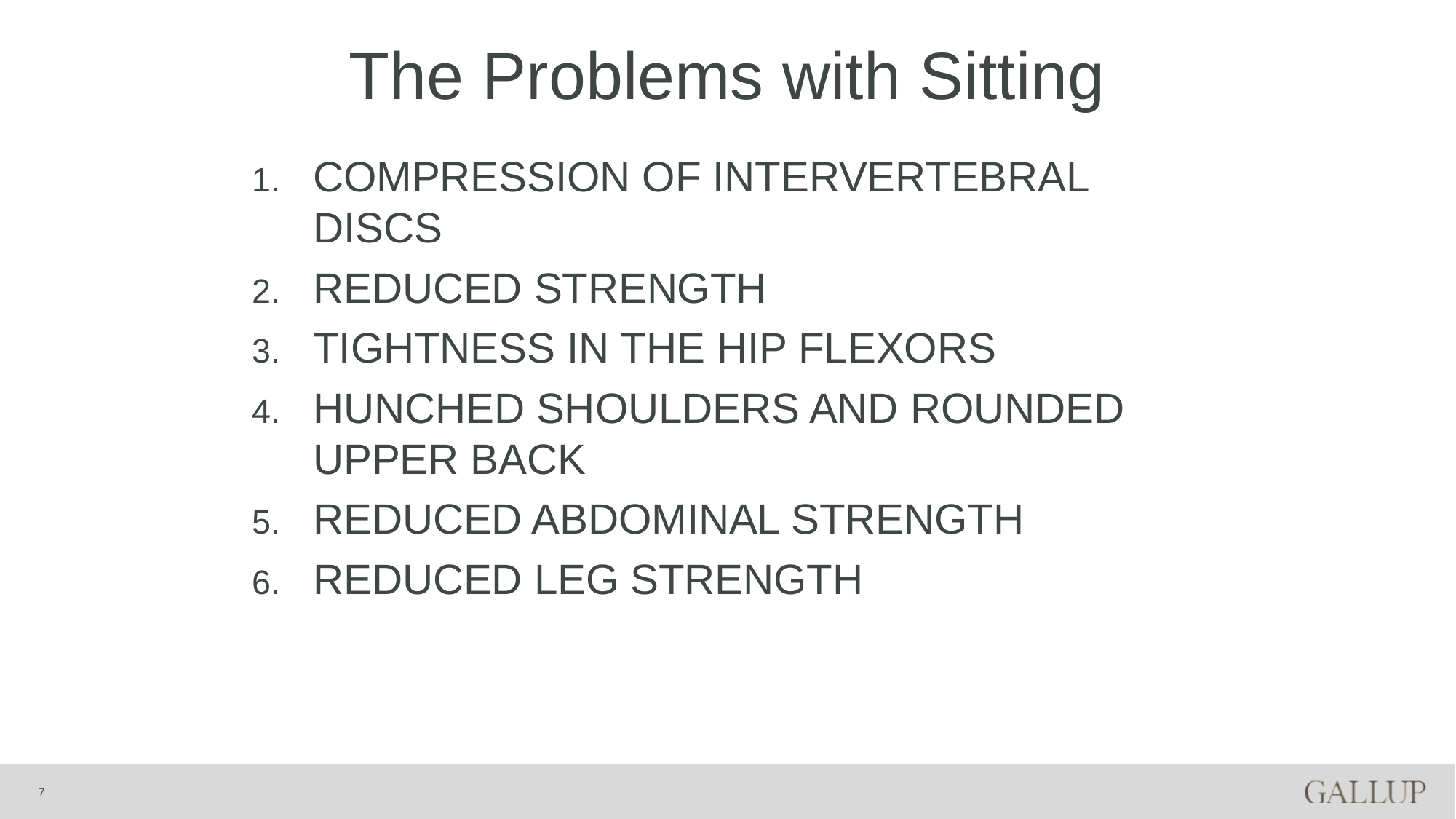

# The Problems with Sitting
Compression of intervertebral discs
Reduced strength
Tightness in the hip flexors
Hunched shoulders and rounded upper back
Reduced abdominal strength
Reduced leg strength

7